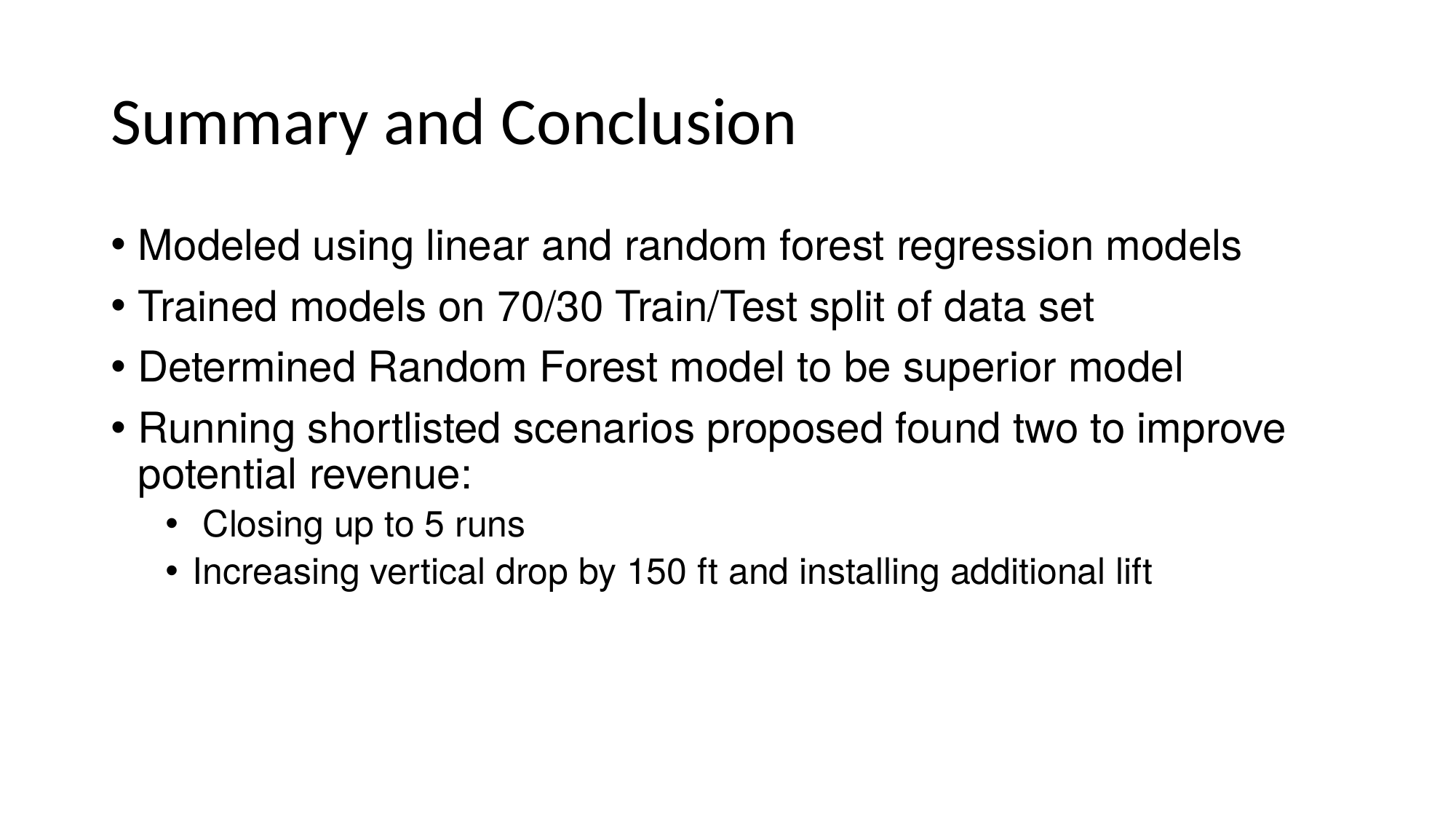

# Summary and Conclusion
Modeled using linear and random forest regression models
Trained models on 70/30 Train/Test split of data set
Determined Random Forest model to be superior model
Running shortlisted scenarios proposed found two to improve potential revenue:
 Closing up to 5 runs
Increasing vertical drop by 150 ft and installing additional lift